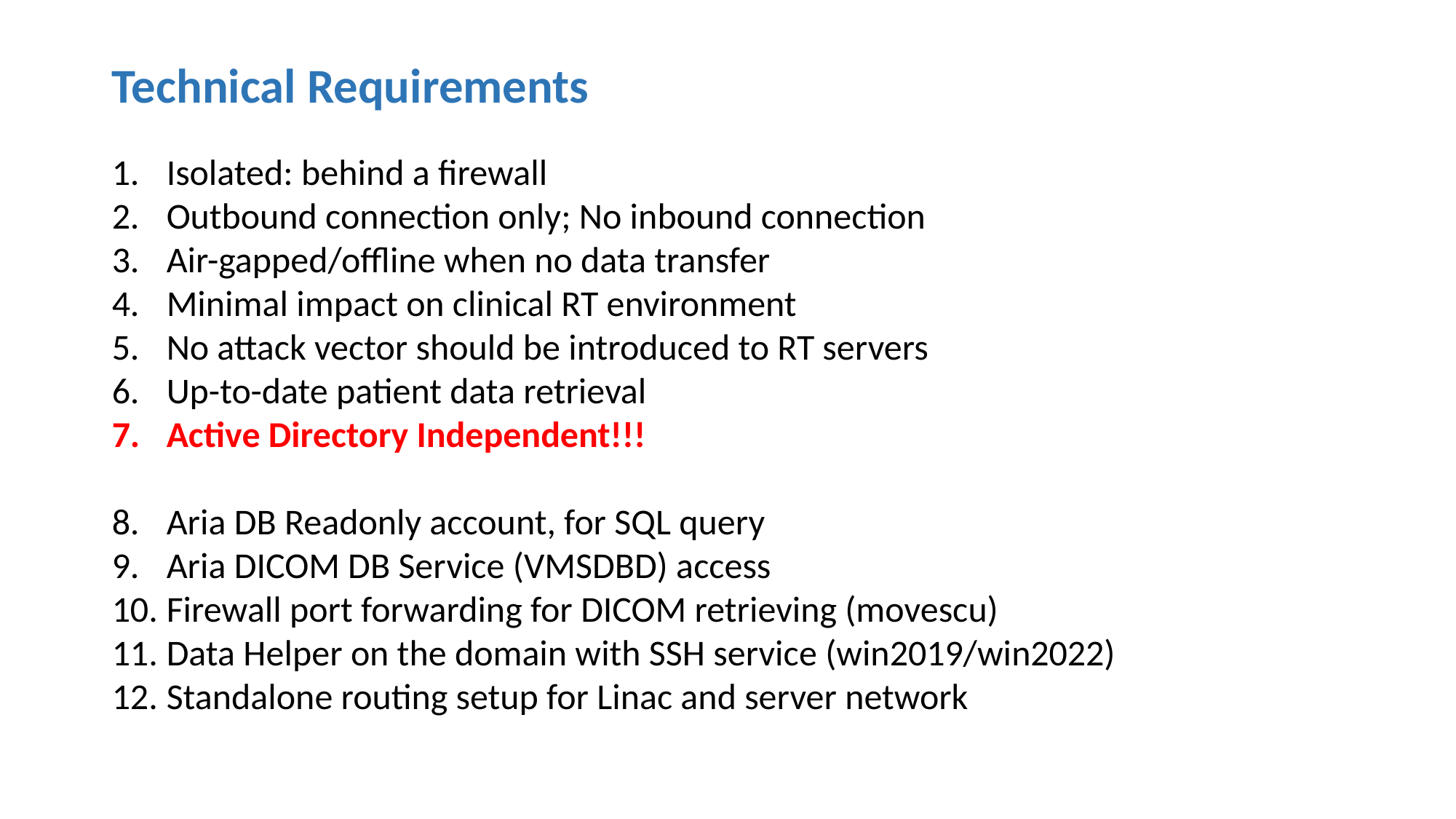

Technical Requirements

Isolated: behind a firewall
Outbound connection only; No inbound connection
Air-gapped/offline when no data transfer
Minimal impact on clinical RT environment
No attack vector should be introduced to RT servers
Up-to-date patient data retrieval
Active Directory Independent!!!

Aria DB Readonly account, for SQL query
Aria DICOM DB Service (VMSDBD) access
Firewall port forwarding for DICOM retrieving (movescu)
Data Helper on the domain with SSH service (win2019/win2022)
Standalone routing setup for Linac and server network